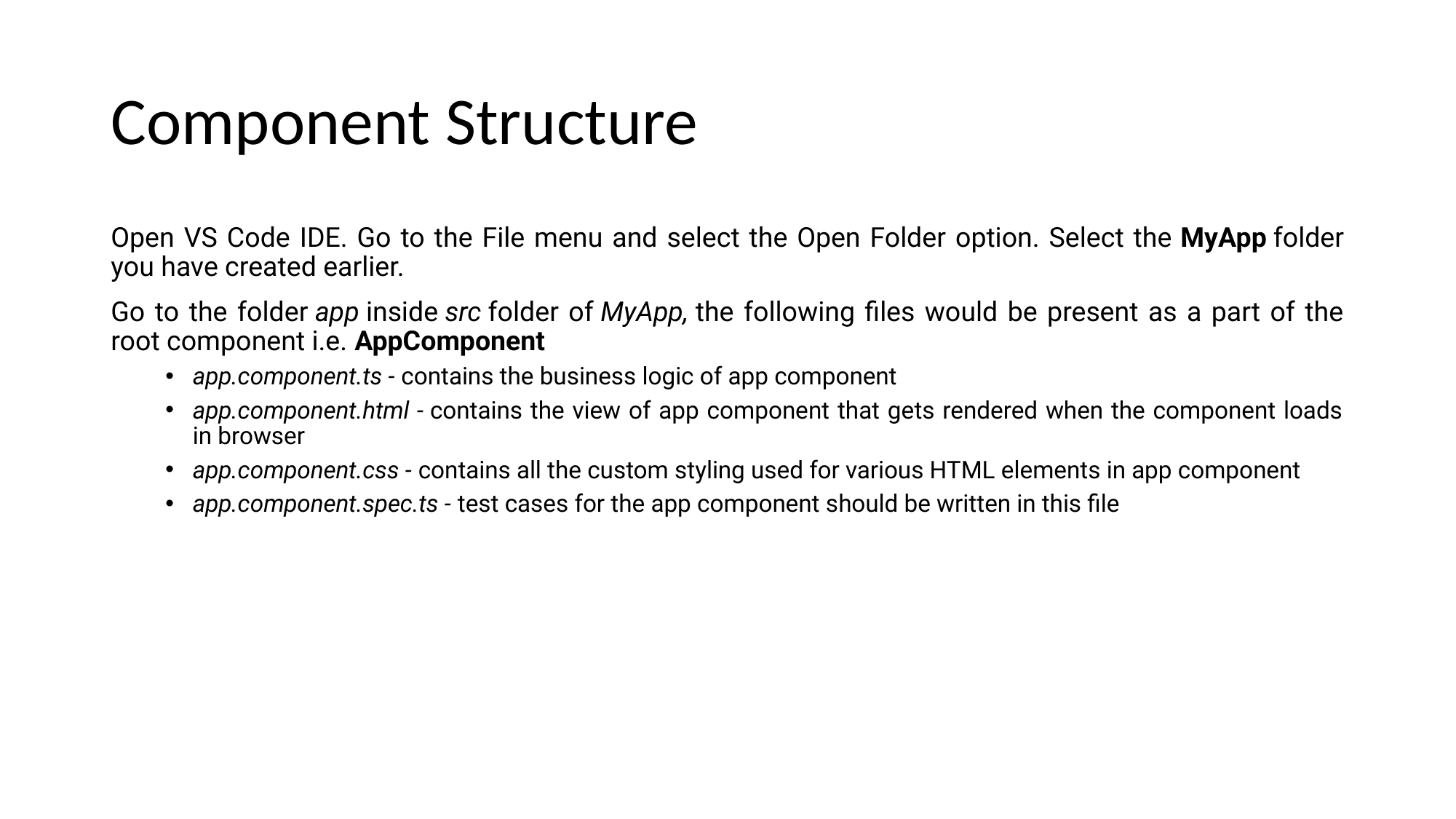

# Component Structure
Open VS Code IDE. Go to the File menu and select the Open Folder option. Select the MyApp folder you have created earlier.
Go to the folder app inside src folder of MyApp, the following files would be present as a part of the root component i.e. AppComponent
app.component.ts - contains the business logic of app component
app.component.html - contains the view of app component that gets rendered when the component loads in browser
app.component.css - contains all the custom styling used for various HTML elements in app component
app.component.spec.ts - test cases for the app component should be written in this file